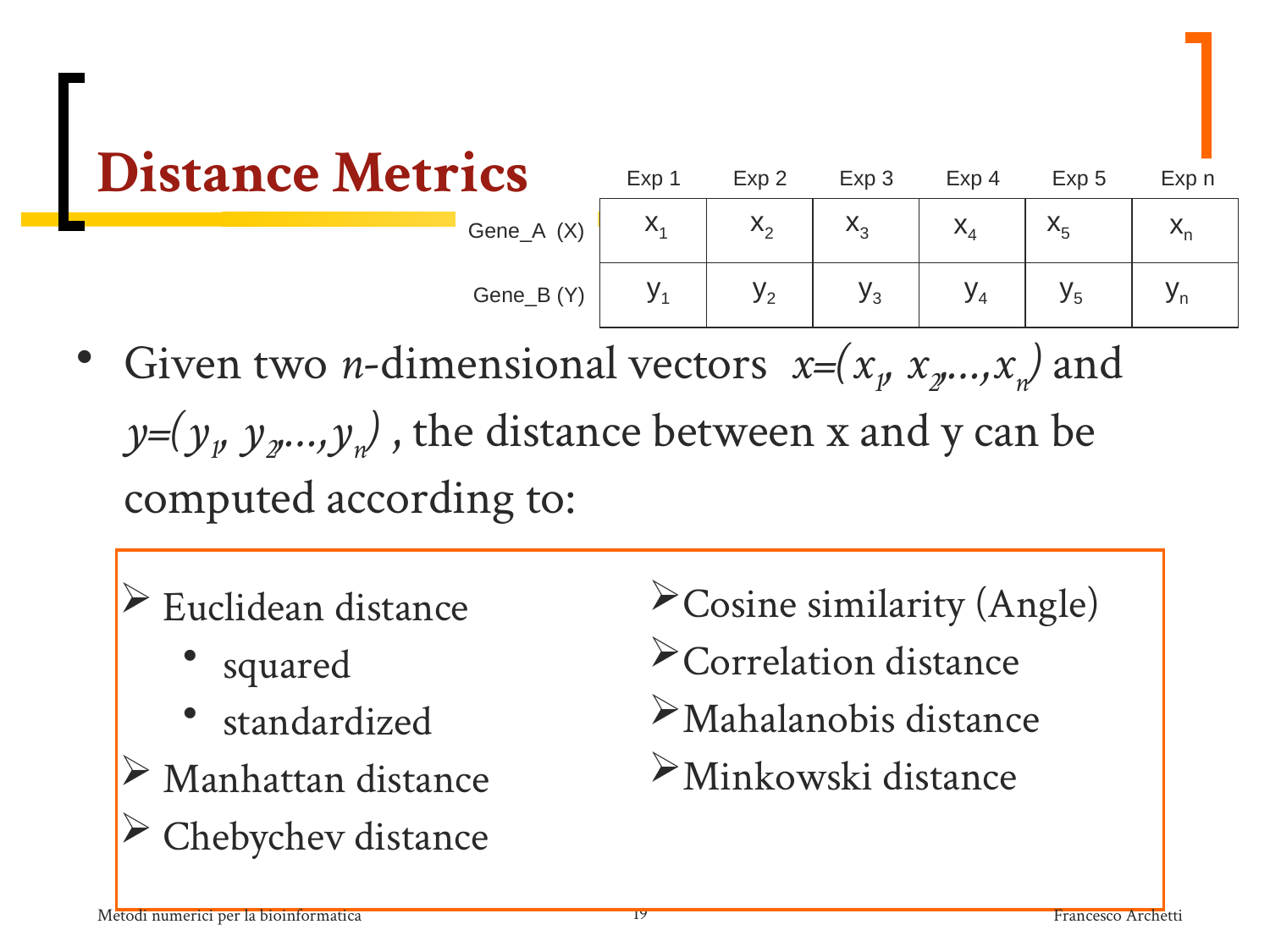

# Distance Metrics
Exp 1
Exp 2
Exp 3
Exp 4
Exp 5
Exp n
x1
x2
x3
x5

x4
xn

Gene_A  (X)

y1

y2

y3

y4

y5

yn
Gene_B (Y)

Given two n-dimensional vectors  x=(x1, x2,…,xn) and y=(y1, y2,…,yn) , the distance between x and y can be computed according to:

Cosine similarity (Angle)
Correlation distance
Mahalanobis distance
Minkowski distance

 Euclidean distance
 squared
 standardized
 Manhattan distance
 Chebychev distance
Metodi numerici per la bioinformatica
19
Francesco Archetti